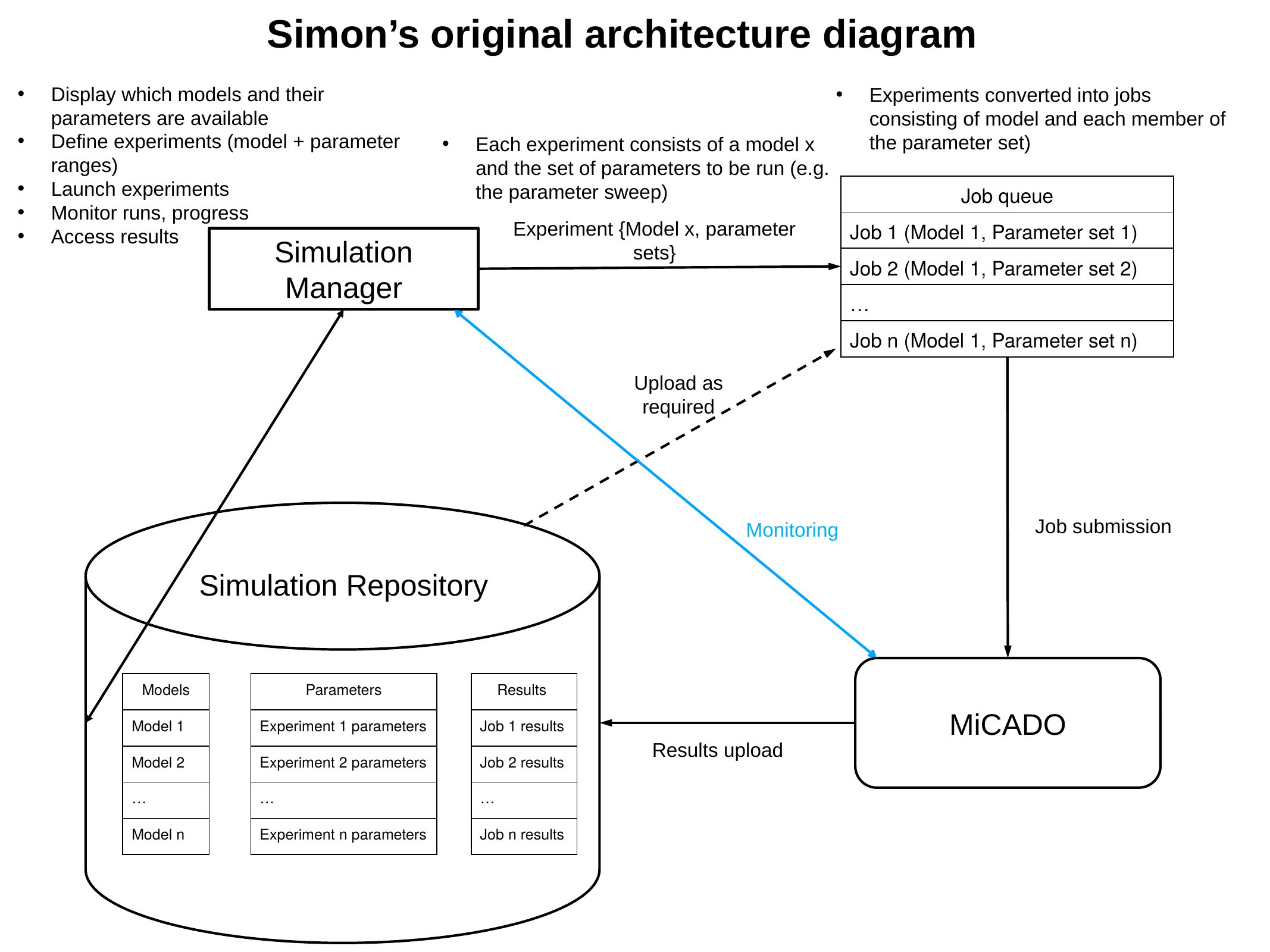

Simon’s original architecture diagram
Display which models and their parameters are available
Define experiments (model + parameter ranges)
Launch experiments
Monitor runs, progress
Access results
Experiments converted into jobs consisting of model and each member of the parameter set)
Each experiment consists of a model x and the set of parameters to be run (e.g. the parameter sweep)
| Job queue |
| --- |
| Job 1 (Model 1, Parameter set 1) |
| Job 2 (Model 1, Parameter set 2) |
| … |
| Job n (Model 1, Parameter set n) |
Experiment {Model x, parameter sets}
Simulation Manager
Upload as required

Job submission
Monitoring
Simulation Repository

MiCADO

| Models |
| --- |
| Model 1 |
| Model 2 |
| … |
| Model n |
| Parameters |
| --- |
| Experiment 1 parameters |
| Experiment 2 parameters |
| … |
| Experiment n parameters |
| Results |
| --- |
| Job 1 results |
| Job 2 results |
| … |
| Job n results |
Results upload